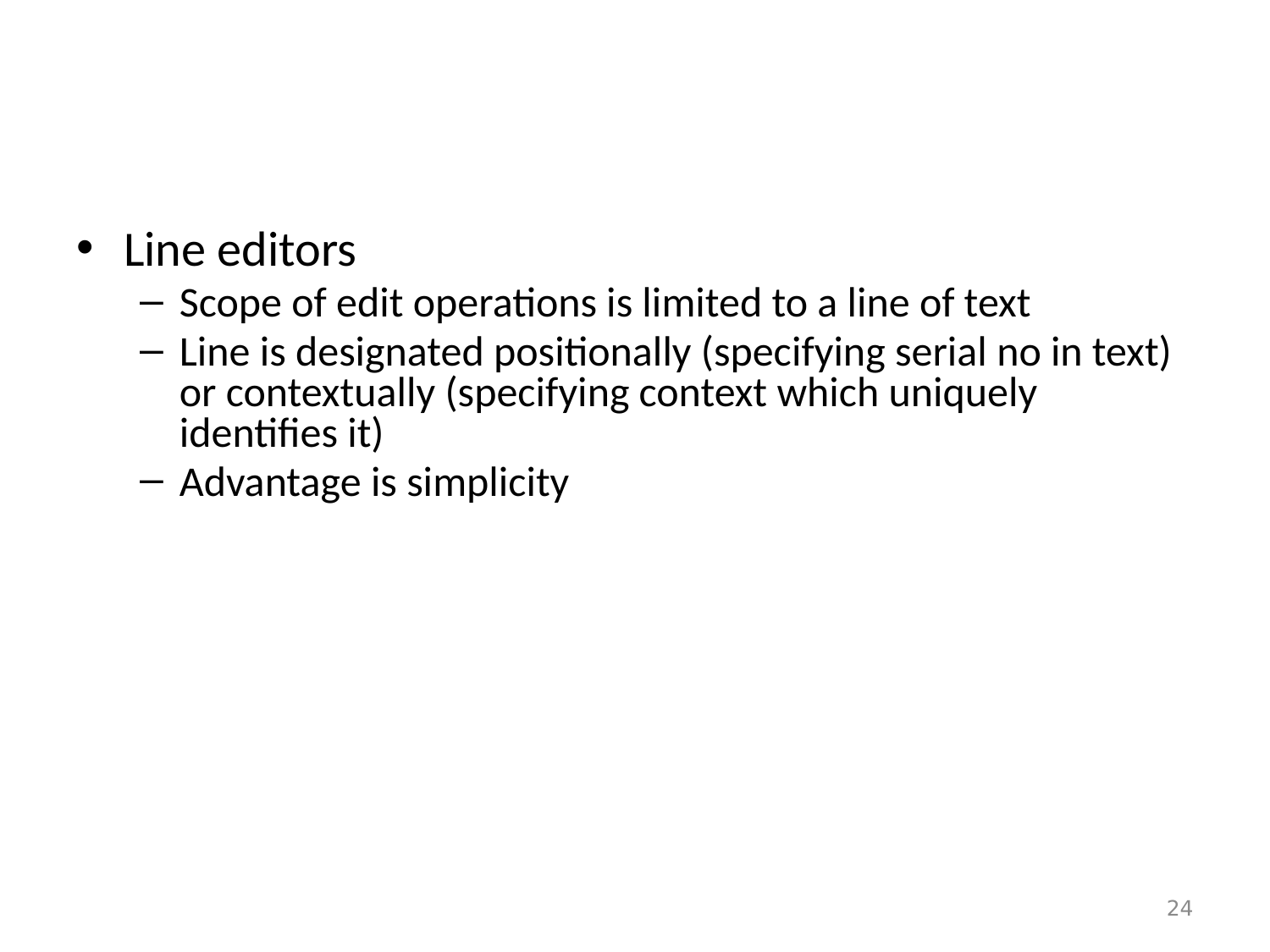

#
Line editors
Scope of edit operations is limited to a line of text
Line is designated positionally (specifying serial no in text) or contextually (specifying context which uniquely identifies it)
Advantage is simplicity

24